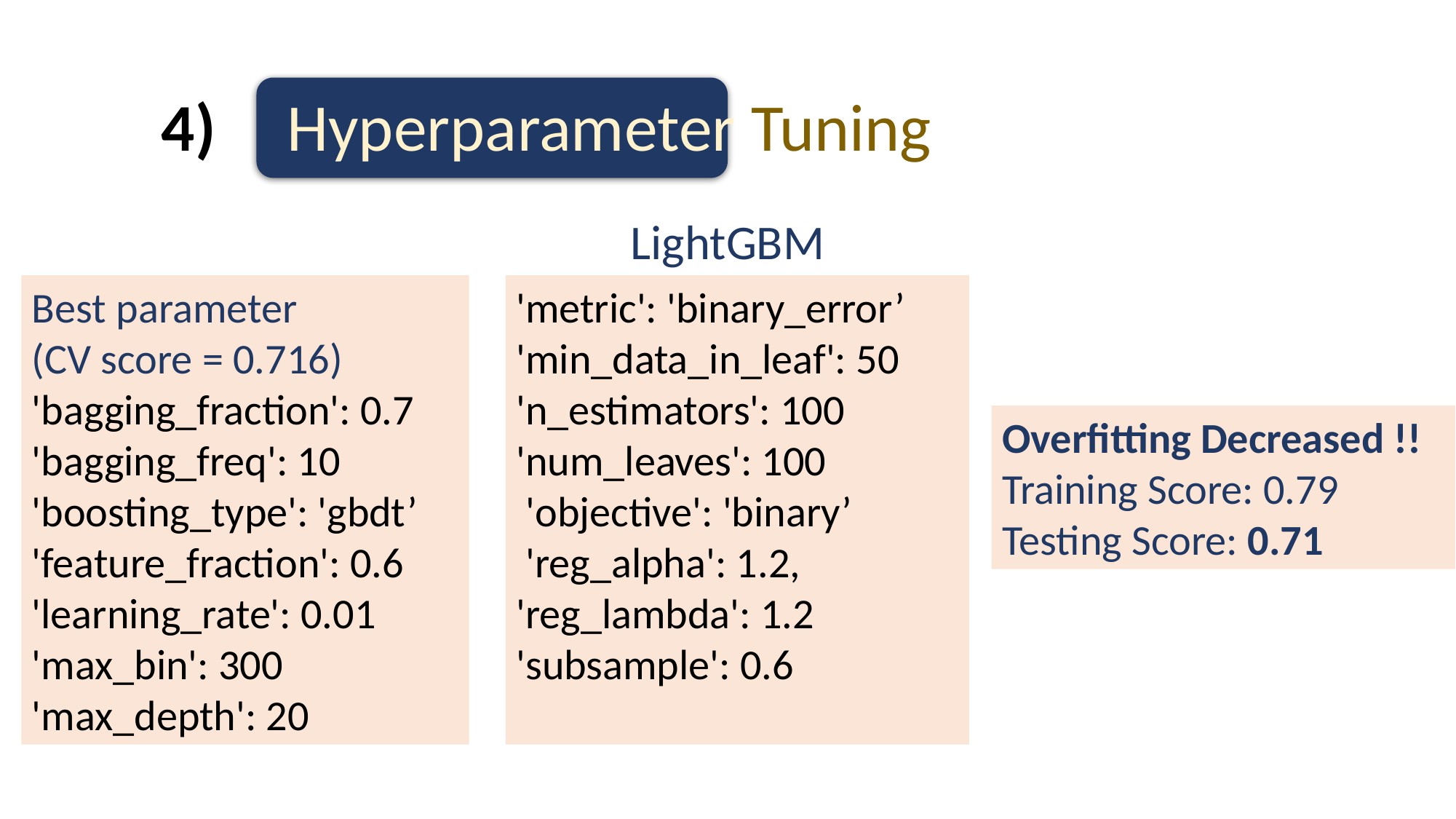

4)
Hyperparameter Tuning
LightGBM
'metric': 'binary_error’
'min_data_in_leaf': 50
'n_estimators': 100
'num_leaves': 100
 'objective': 'binary’
 'reg_alpha': 1.2,
'reg_lambda': 1.2
'subsample': 0.6

Best parameter
(CV score = 0.716)
'bagging_fraction': 0.7
'bagging_freq': 10
'boosting_type': 'gbdt’
'feature_fraction': 0.6
'learning_rate': 0.01
'max_bin': 300
'max_depth': 20
Overfitting Decreased !!
Training Score: 0.79
Testing Score: 0.71